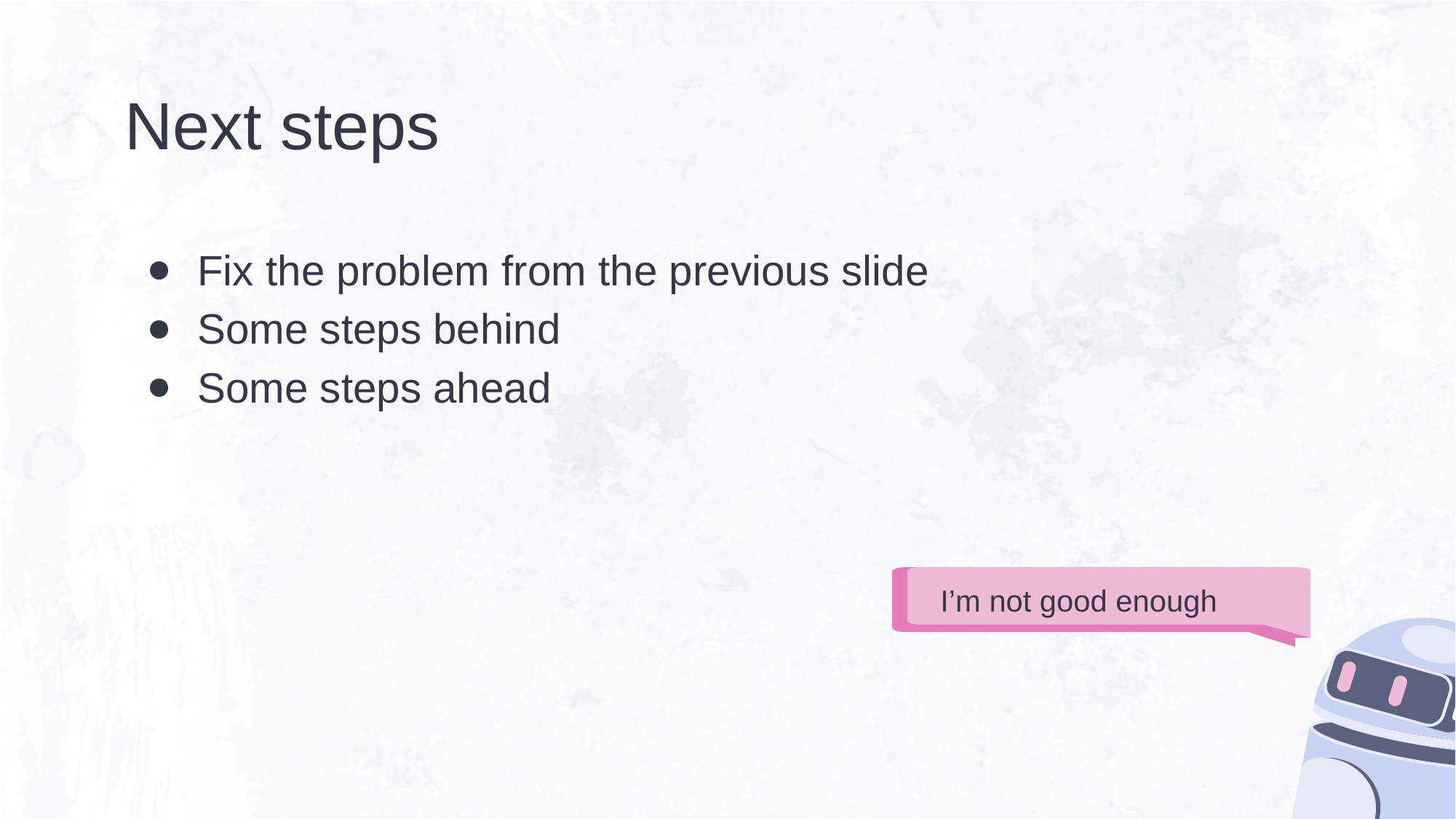

# Next steps
Fix the problem from the previous slide
Some steps behind
Some steps ahead
I’m not good enough